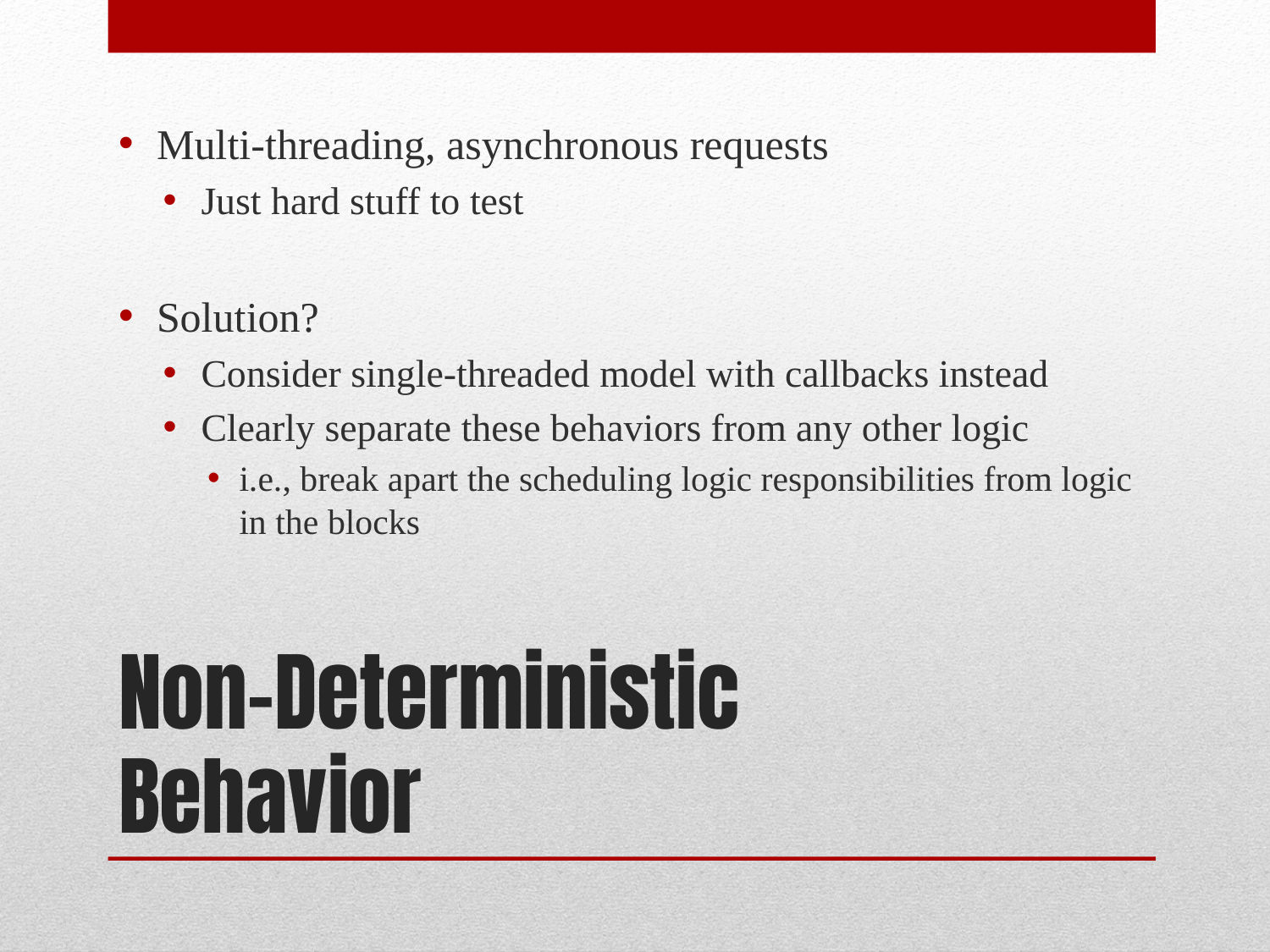

Multi-threading, asynchronous requests
Just hard stuff to test

Solution?
Consider single-threaded model with callbacks instead
Clearly separate these behaviors from any other logic
i.e., break apart the scheduling logic responsibilities from logic in the blocks

# Non-Deterministic Behavior